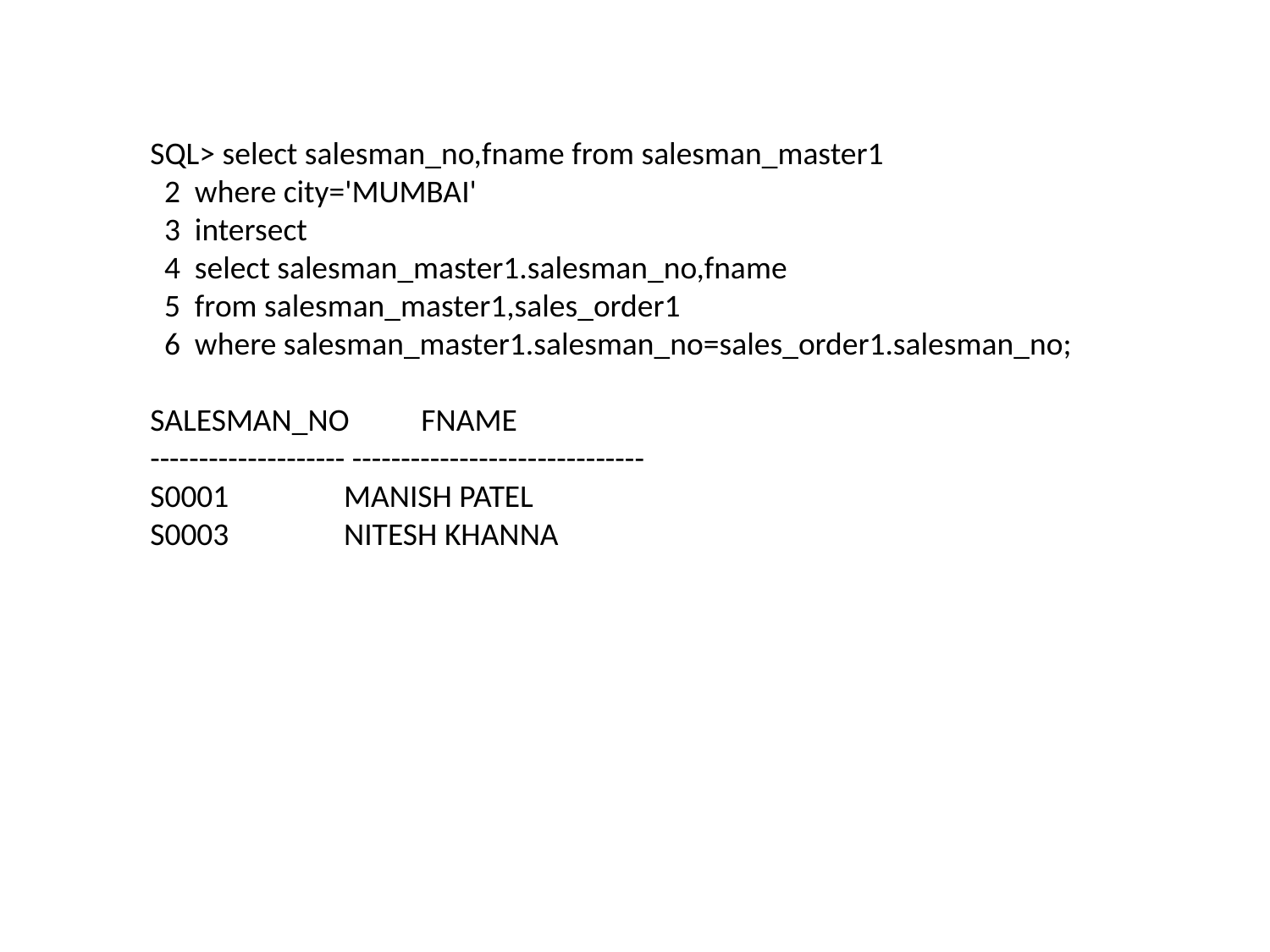

SQL> select salesman_no,fname from salesman_master1
  2  where city='MUMBAI'
  3  intersect
  4  select salesman_master1.salesman_no,fname
  5  from salesman_master1,sales_order1
  6  where salesman_master1.salesman_no=sales_order1.salesman_no;

SALESMAN_NO          FNAME
-------------------- ------------------------------
S0001                MANISH PATEL
S0003                NITESH KHANNA